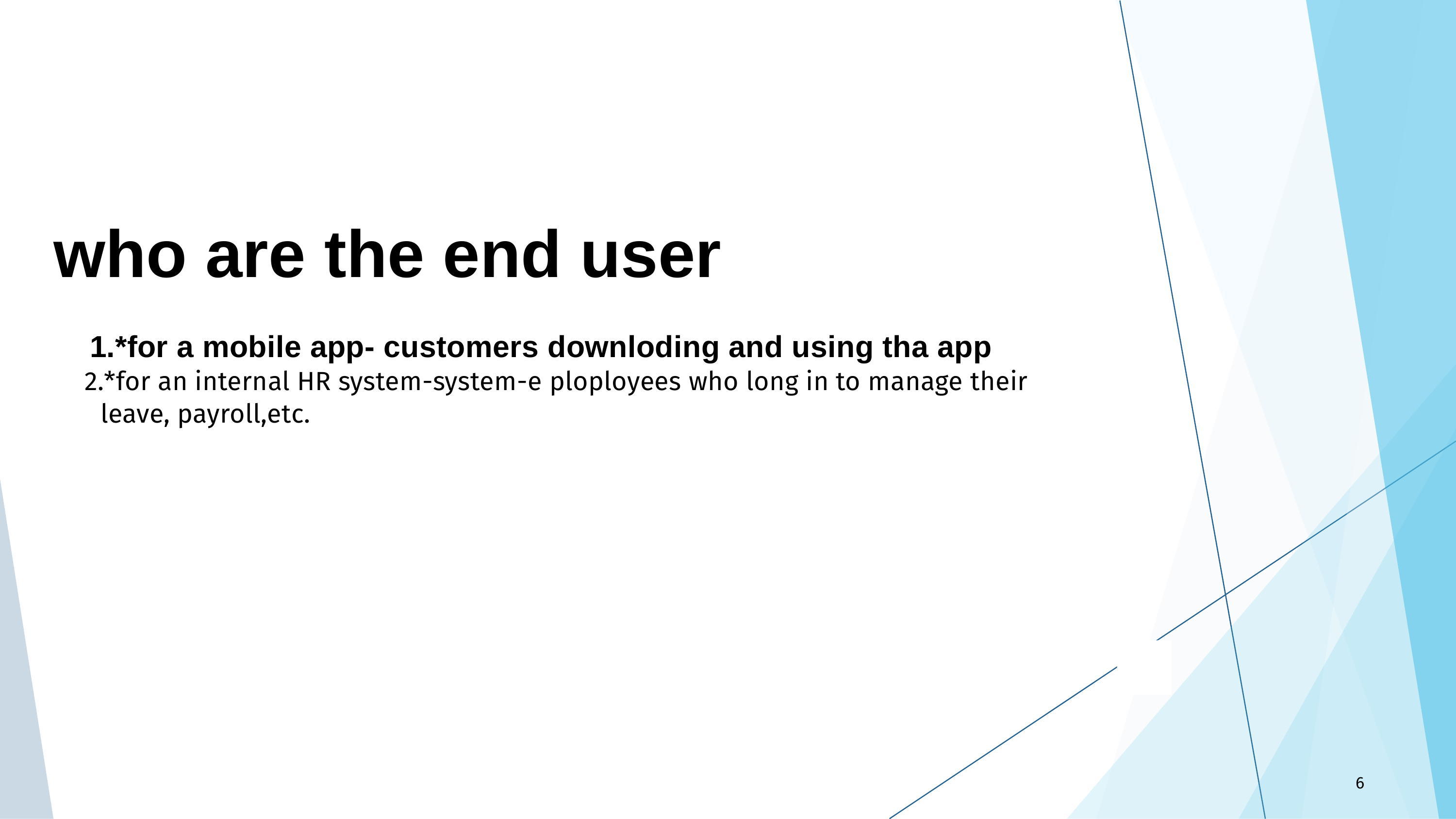

who are the end user

*for a mobile app- customers downloding and using tha app
*for an internal HR system-system-e ploployees who long in to manage their leave, payroll,etc.

6